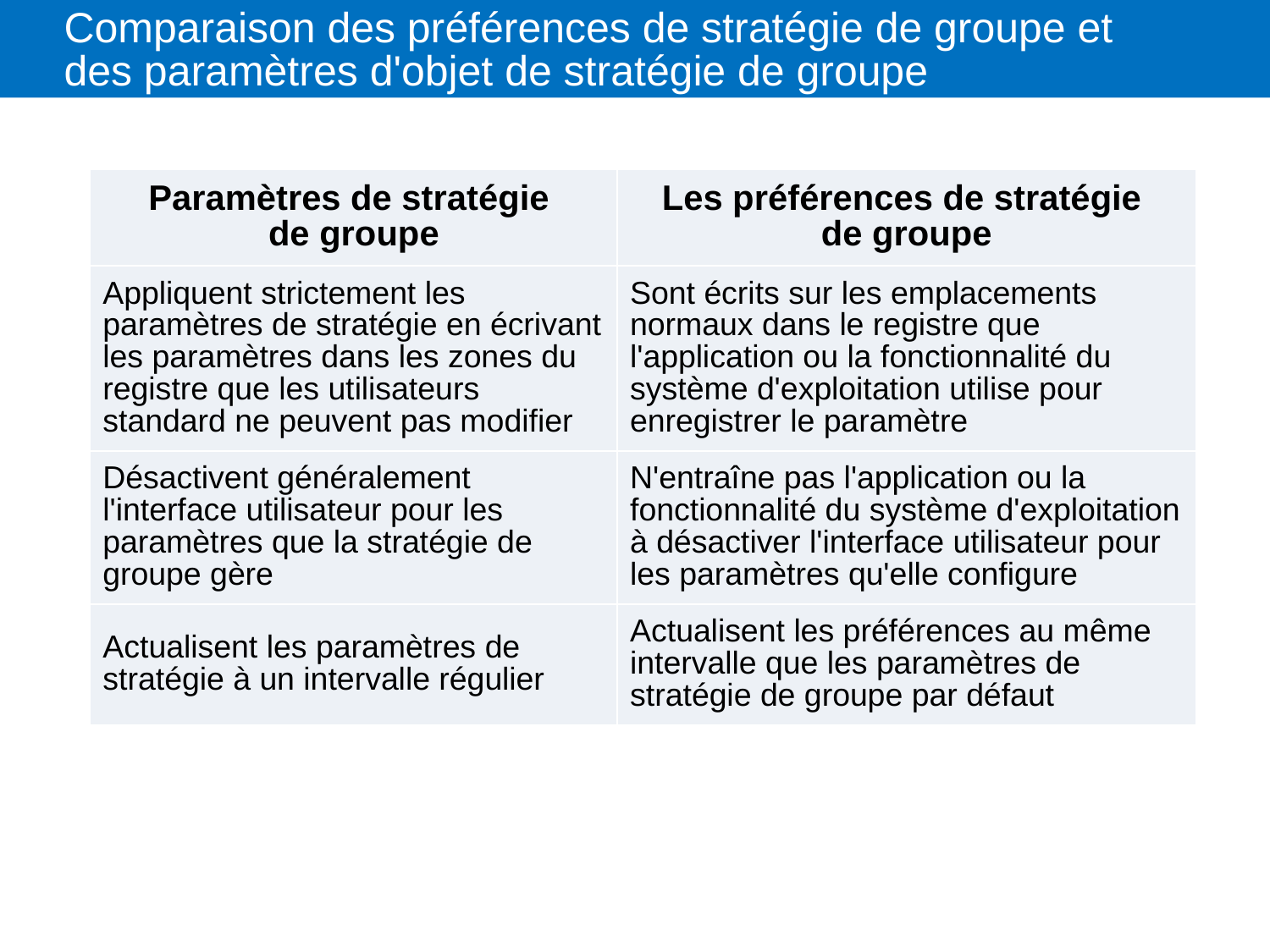

# Comparaison des préférences de stratégie de groupe et des paramètres d'objet de stratégie de groupe
| Paramètres de stratégie de groupe | Les préférences de stratégie de groupe |
| --- | --- |
| Appliquent strictement les paramètres de stratégie en écrivant les paramètres dans les zones du registre que les utilisateurs standard ne peuvent pas modifier | Sont écrits sur les emplacements normaux dans le registre que l'application ou la fonctionnalité du système d'exploitation utilise pour enregistrer le paramètre |
| Désactivent généralement l'interface utilisateur pour les paramètres que la stratégie de groupe gère | N'entraîne pas l'application ou la fonctionnalité du système d'exploitation à désactiver l'interface utilisateur pour les paramètres qu'elle configure |
| Actualisent les paramètres de stratégie à un intervalle régulier | Actualisent les préférences au même intervalle que les paramètres de stratégie de groupe par défaut |